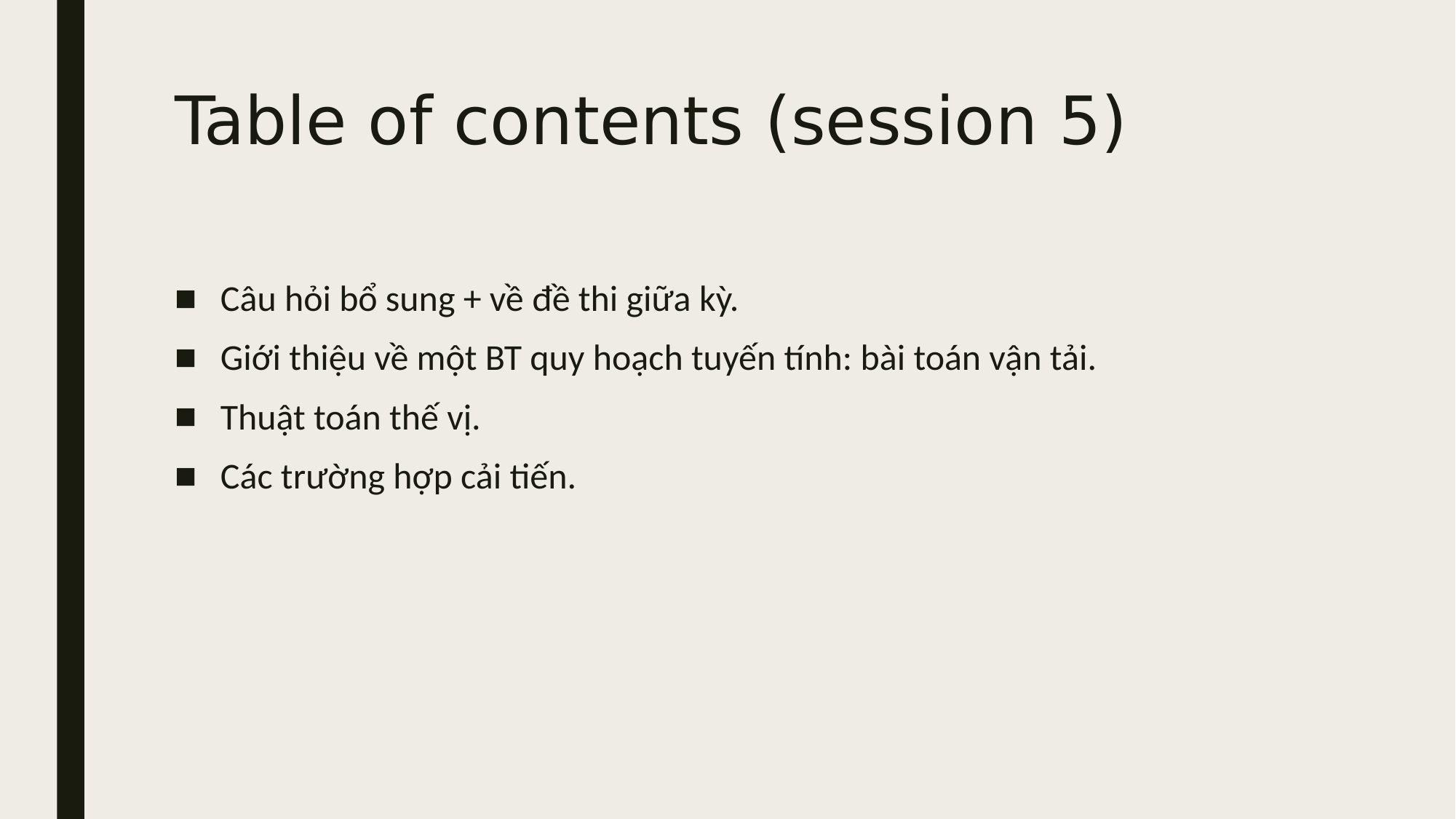

# Table of contents (session 5)
Câu hỏi bổ sung + về đề thi giữa kỳ.
Giới thiệu về một BT quy hoạch tuyến tính: bài toán vận tải.
Thuật toán thế vị.
Các trường hợp cải tiến.